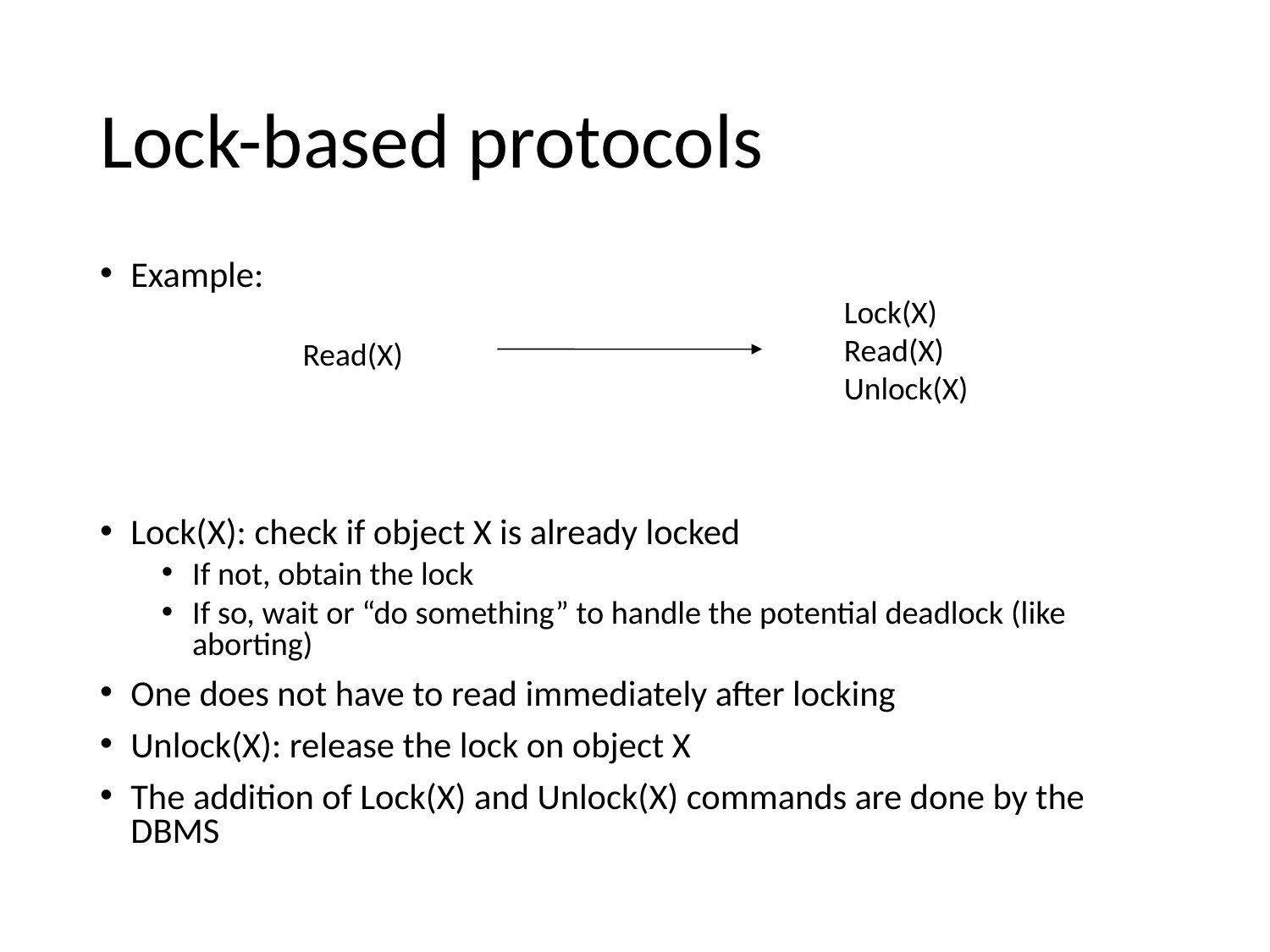

# Lock-based protocols
Example:

Lock(X): check if object X is already locked
If not, obtain the lock
If so, wait or “do something” to handle the potential deadlock (like aborting)
One does not have to read immediately after locking
Unlock(X): release the lock on object X
The addition of Lock(X) and Unlock(X) commands are done by the DBMS

Lock(X)
Read(X)
Unlock(X)
Read(X)